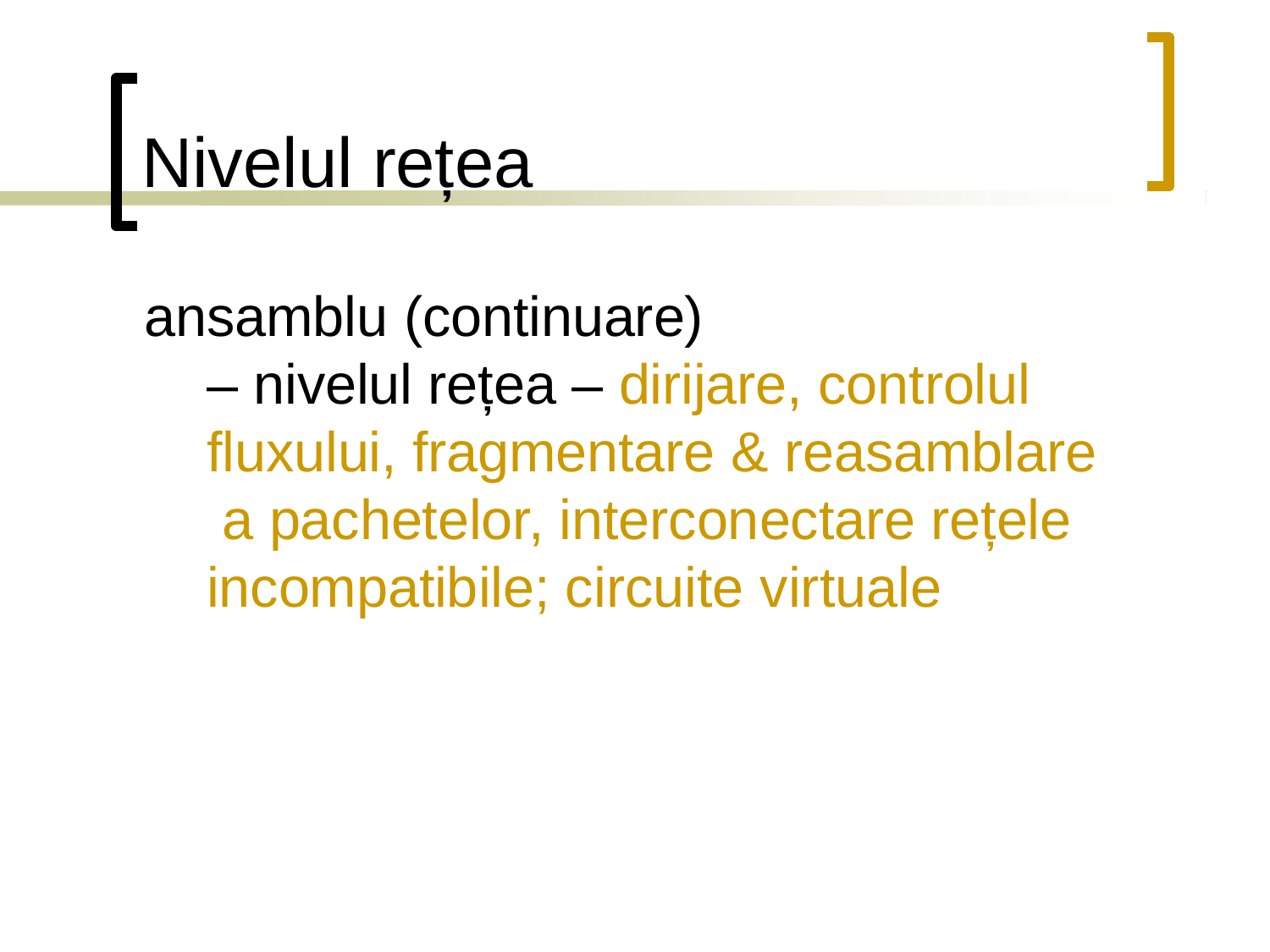

# Nivelul rețea

ansamblu (continuare)
– nivelul rețea – dirijare, controlul  fluxului, fragmentare & reasamblare  a pachetelor, interconectare rețele  incompatibile; circuite virtuale